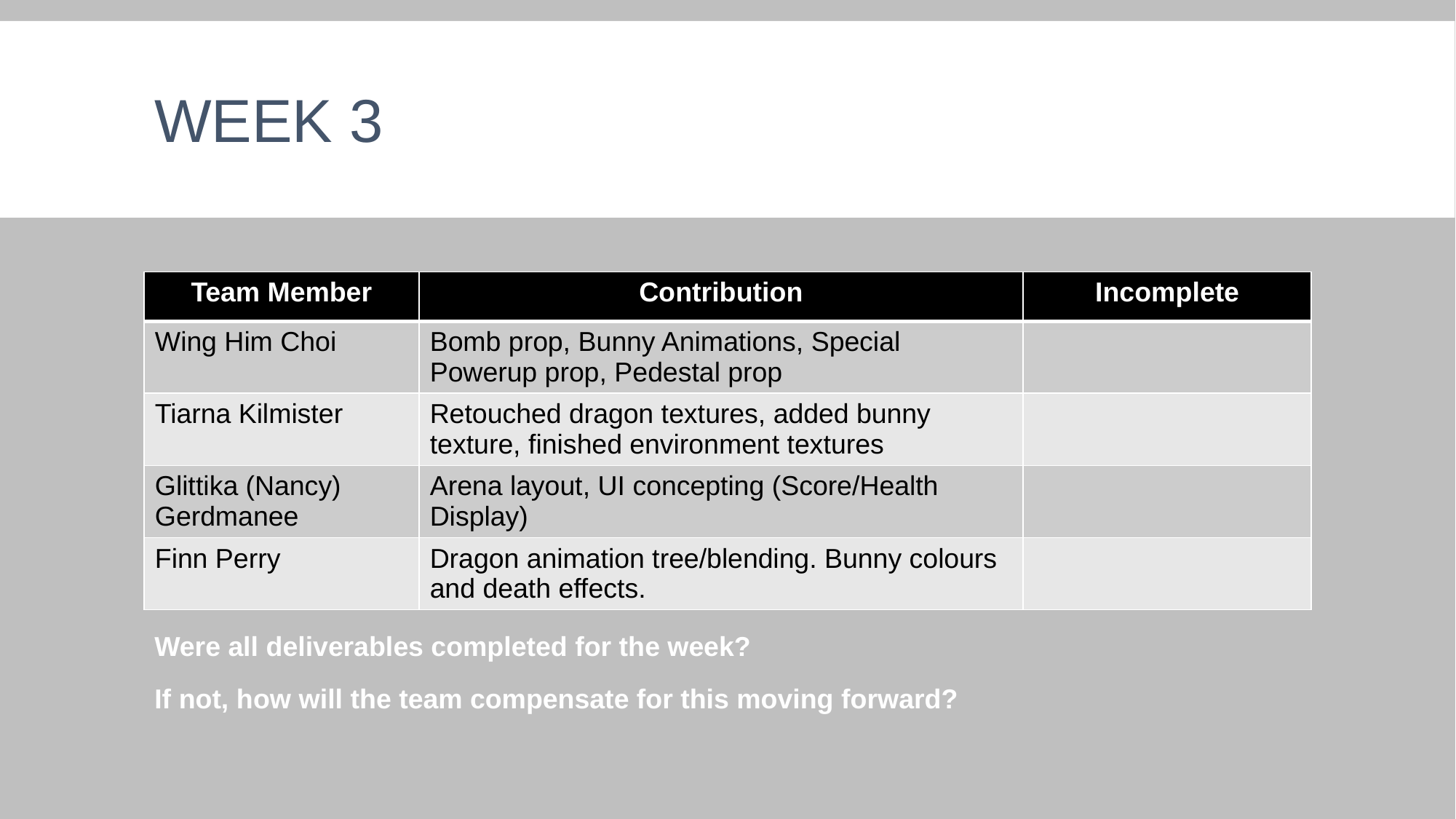

# Week 3
| Team Member | Contribution | Incomplete |
| --- | --- | --- |
| Wing Him Choi | Bomb prop, Bunny Animations, Special Powerup prop, Pedestal prop |  |
| Tiarna Kilmister | Retouched dragon textures, added bunny texture, finished environment textures |  |
| Glittika (Nancy) Gerdmanee | Arena layout, UI concepting (Score/Health Display) |  |
| Finn Perry | Dragon animation tree/blending. Bunny colours and death effects. |  |
Were all deliverables completed for the week?
If not, how will the team compensate for this moving forward?